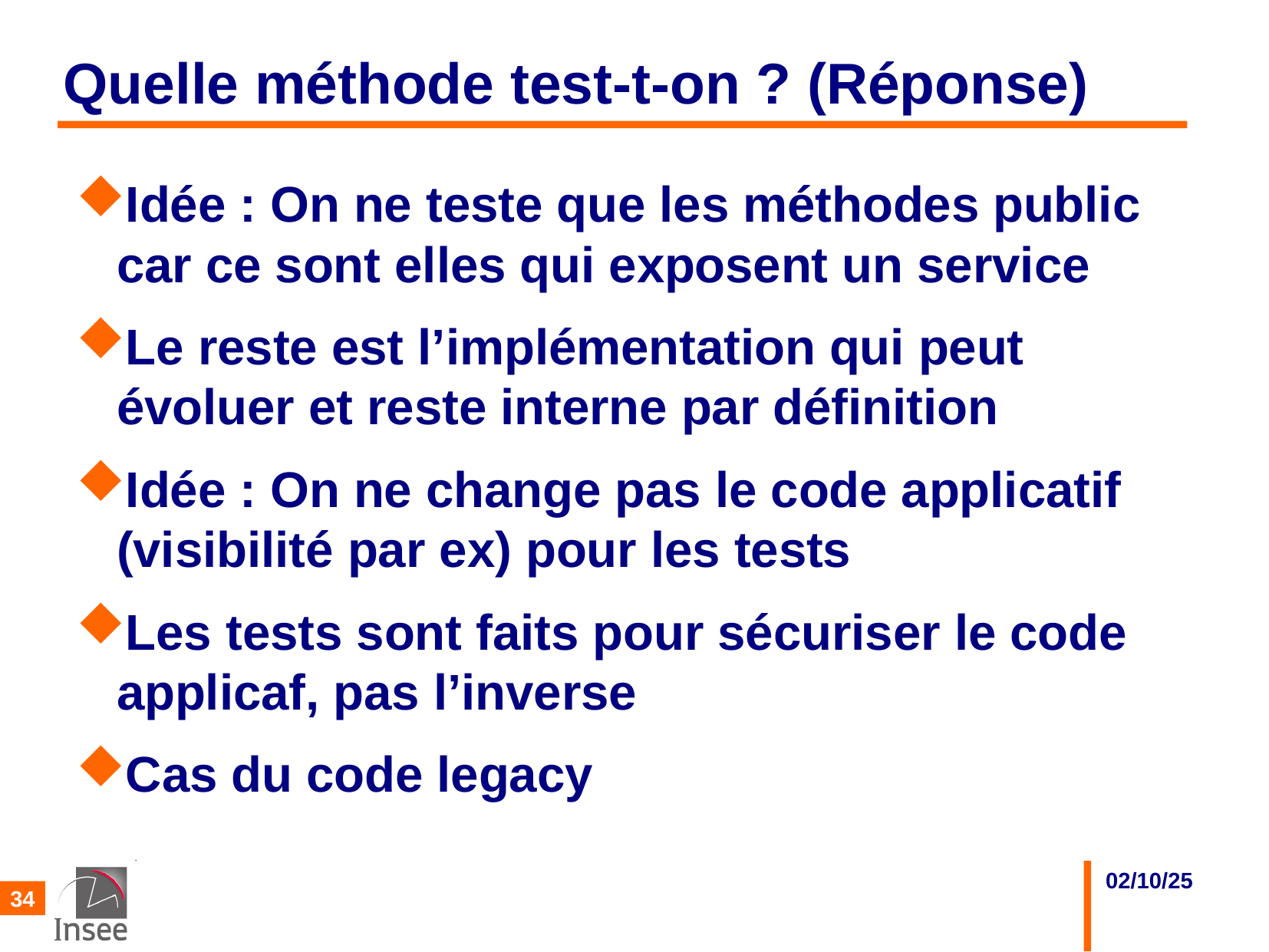

# Quelle méthode test-t-on ? (Réponse)

Idée : On ne teste que les méthodes public car ce sont elles qui exposent un service
Le reste est l’implémentation qui peut évoluer et reste interne par définition
Idée : On ne change pas le code applicatif (visibilité par ex) pour les tests
Les tests sont faits pour sécuriser le code applicaf, pas l’inverse
Cas du code legacy
02/10/25
34